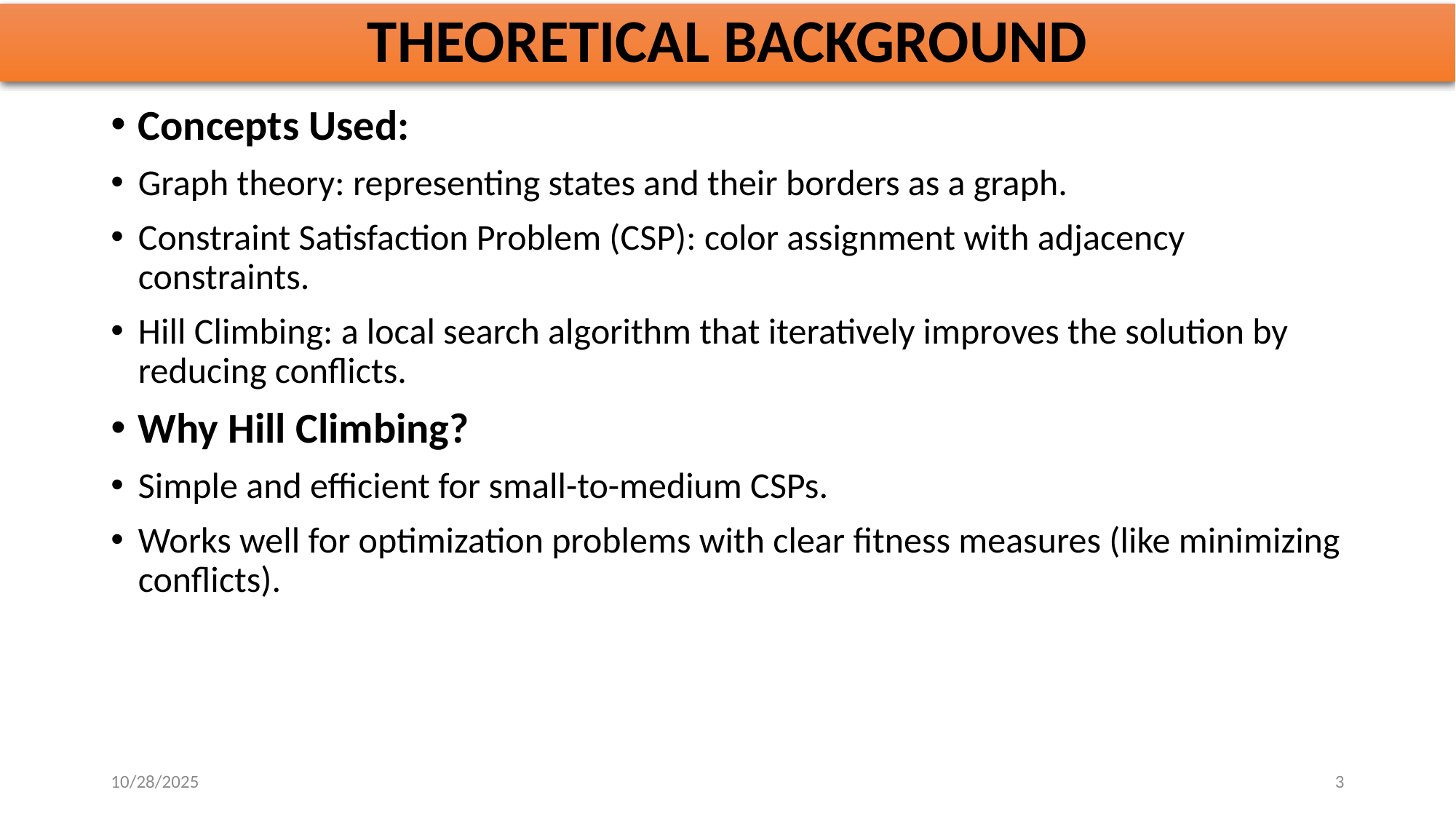

# THEORETICAL BACKGROUND
Concepts Used:
Graph theory: representing states and their borders as a graph.
Constraint Satisfaction Problem (CSP): color assignment with adjacency constraints.
Hill Climbing: a local search algorithm that iteratively improves the solution by reducing conflicts.
Why Hill Climbing?
Simple and efficient for small-to-medium CSPs.
Works well for optimization problems with clear fitness measures (like minimizing conflicts).

10/28/2025
3